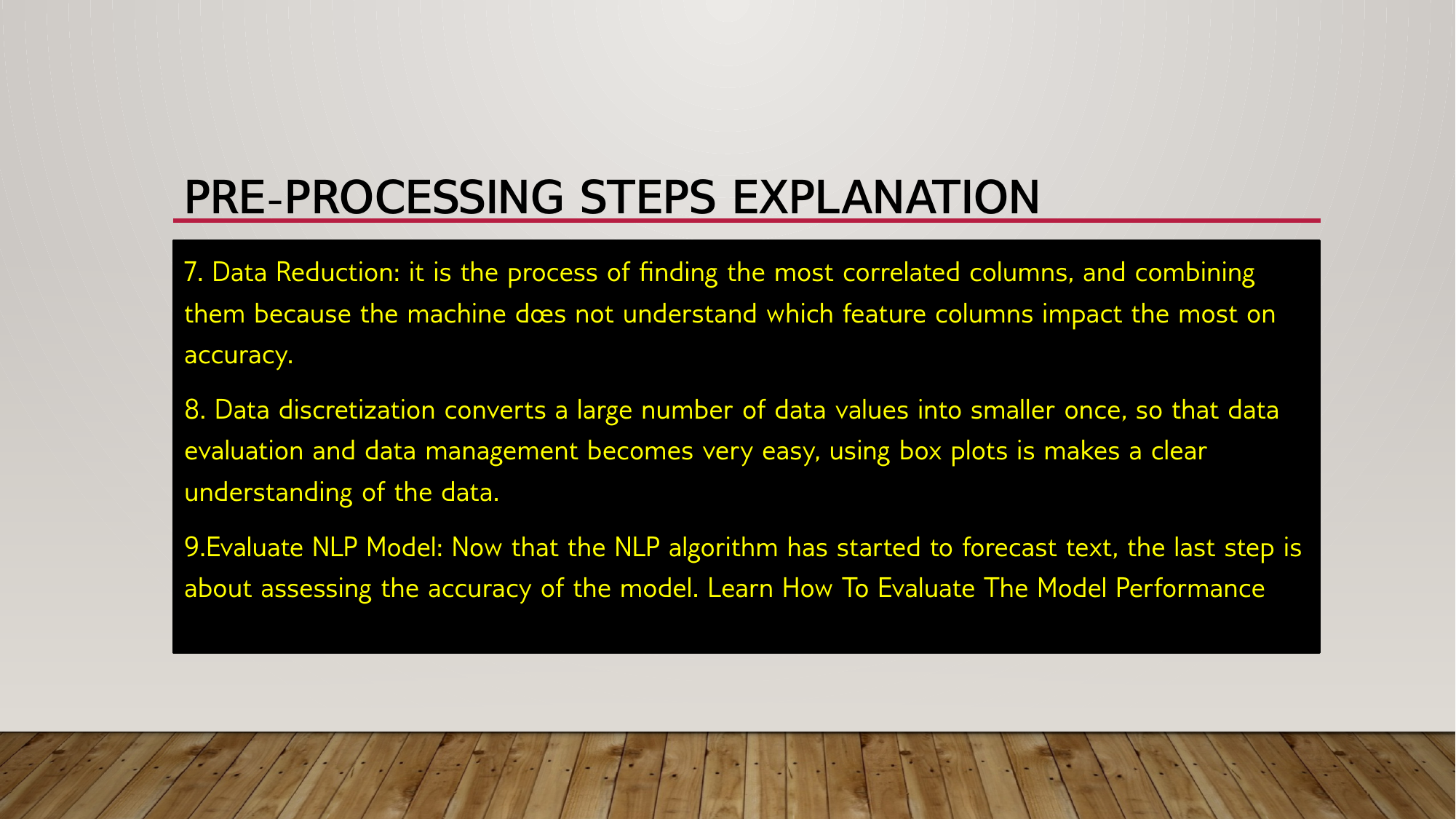

# Pre-processing steps explanation
7. Data Reduction: it is the process of finding the most correlated columns, and combining them because the machine does not understand which feature columns impact the most on accuracy.
8. Data discretization converts a large number of data values into smaller once, so that data evaluation and data management becomes very easy, using box plots is makes a clear understanding of the data.
9.Evaluate NLP Model: Now that the NLP algorithm has started to forecast text, the last step is about assessing the accuracy of the model. Learn How To Evaluate The Model Performance